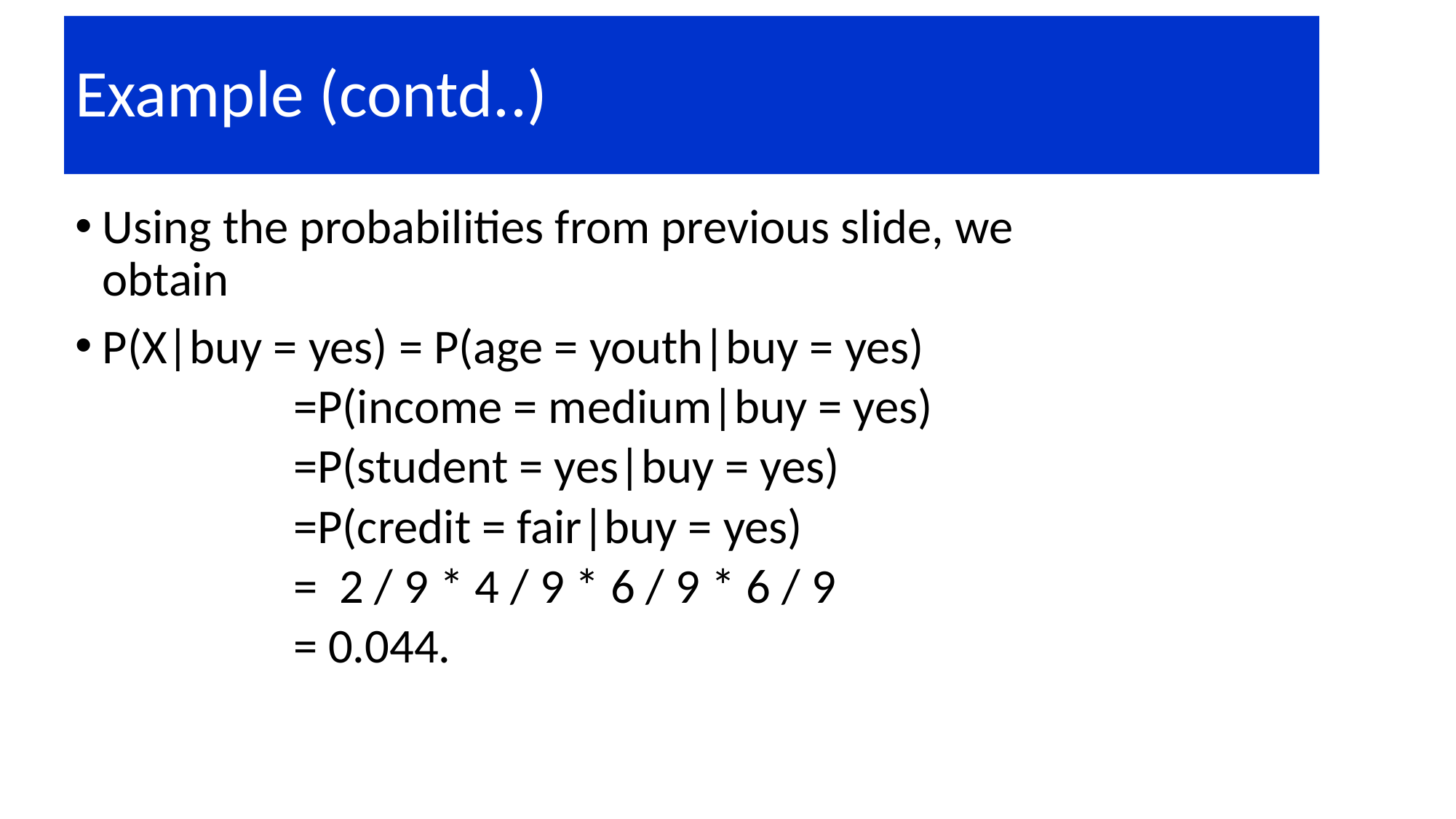

# Example (contd..)
Using the probabilities from previous slide, we obtain
P(X|buy = yes) = P(age = youth|buy = yes)
=P(income = medium|buy = yes)
=P(student = yes|buy = yes)
=P(credit = fair|buy = yes)
=  2 / 9 * 4 / 9 * 6 / 9 * 6 / 9
= 0.044.